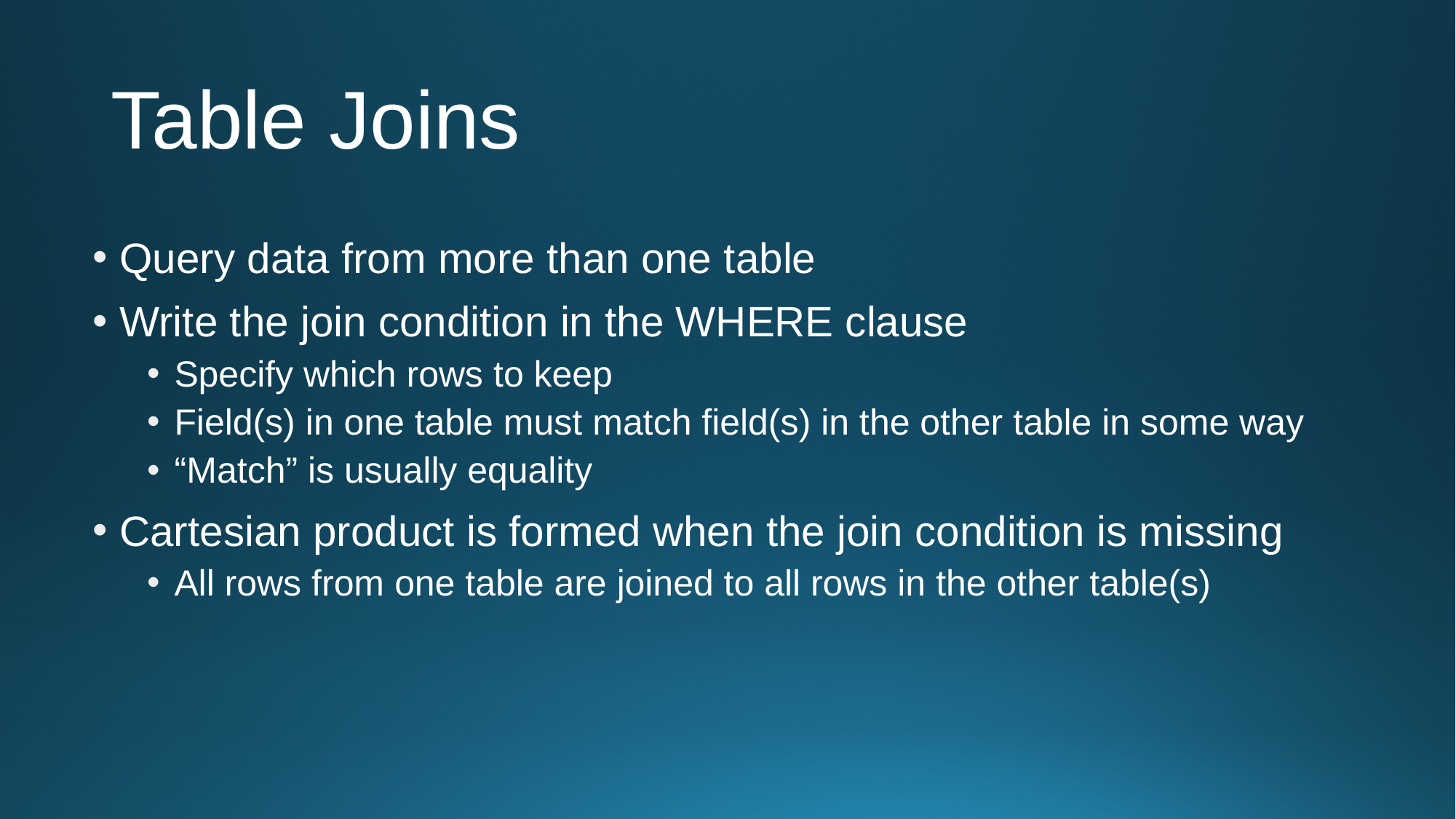

# Table Joins
Query data from more than one table
Write the join condition in the WHERE clause
Specify which rows to keep
Field(s) in one table must match field(s) in the other table in some way
“Match” is usually equality
Cartesian product is formed when the join condition is missing
All rows from one table are joined to all rows in the other table(s)